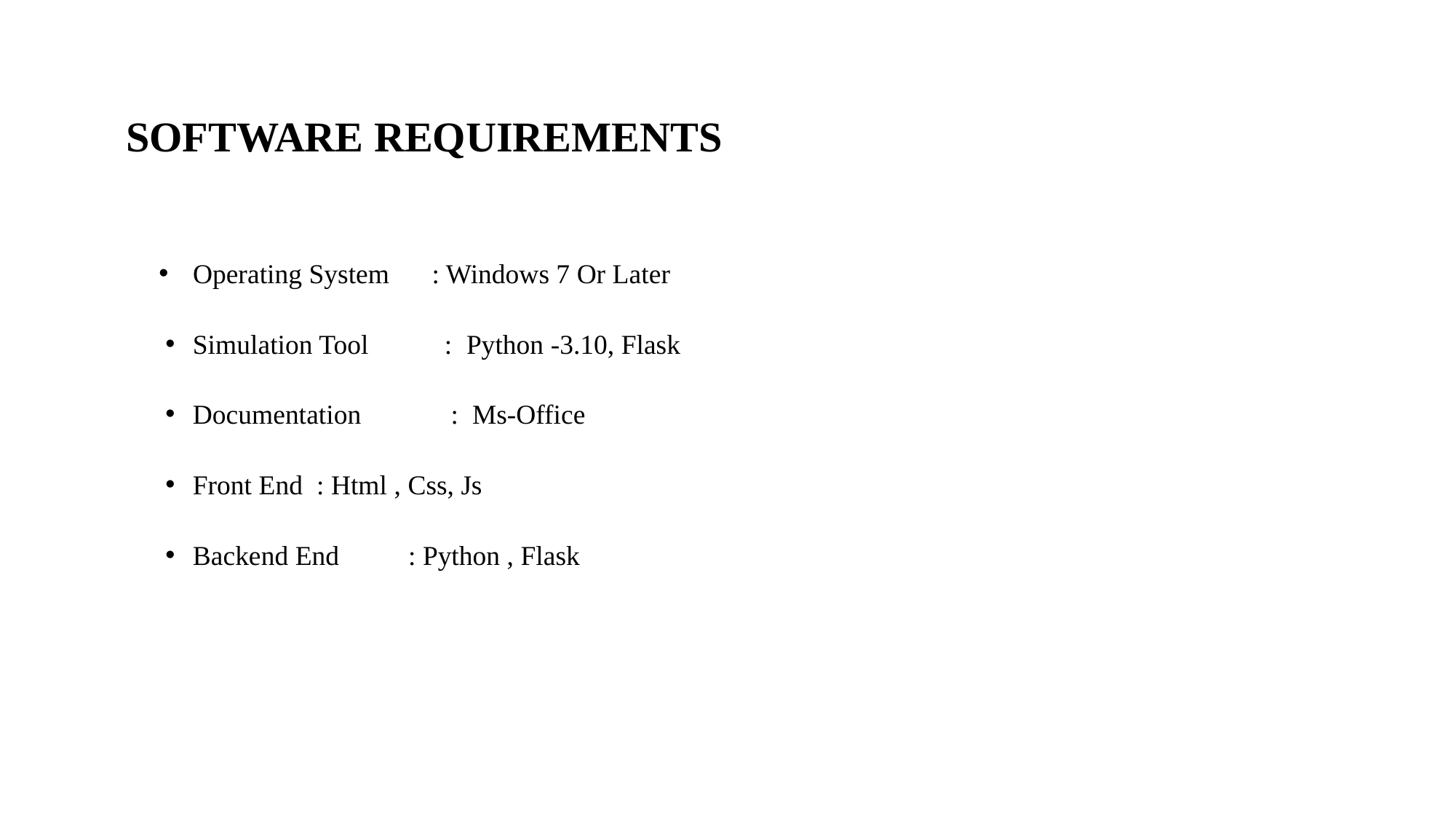

SOFTWARE REQUIREMENTS
Operating System 	   : Windows 7 Or Later
Simulation Tool           :  Python -3.10, Flask
Documentation             :  Ms-Office
Front End  : Html , Css, Js
Backend End          : Python , Flask